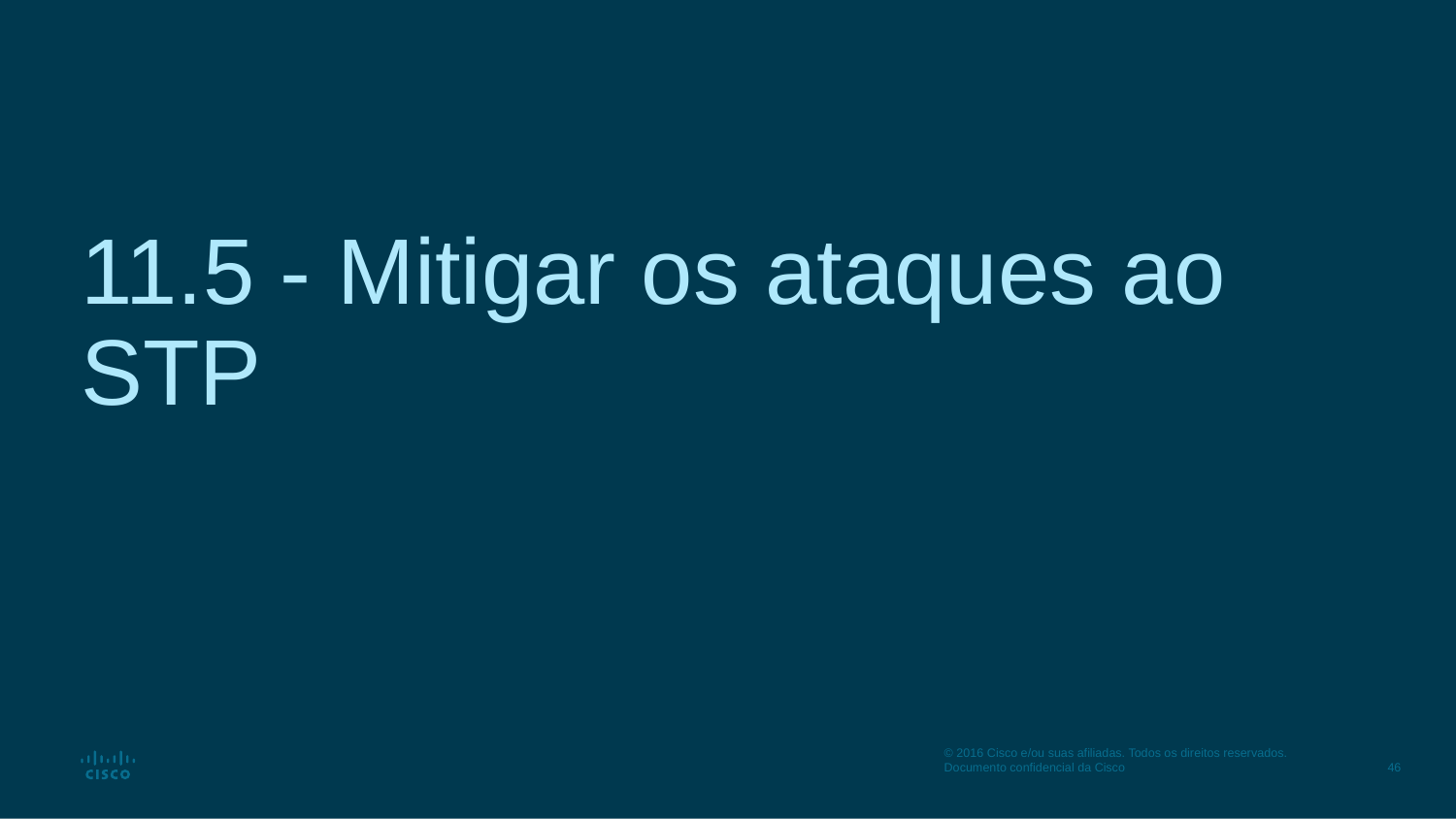

# 11.5 - Mitigar os ataques ao STP